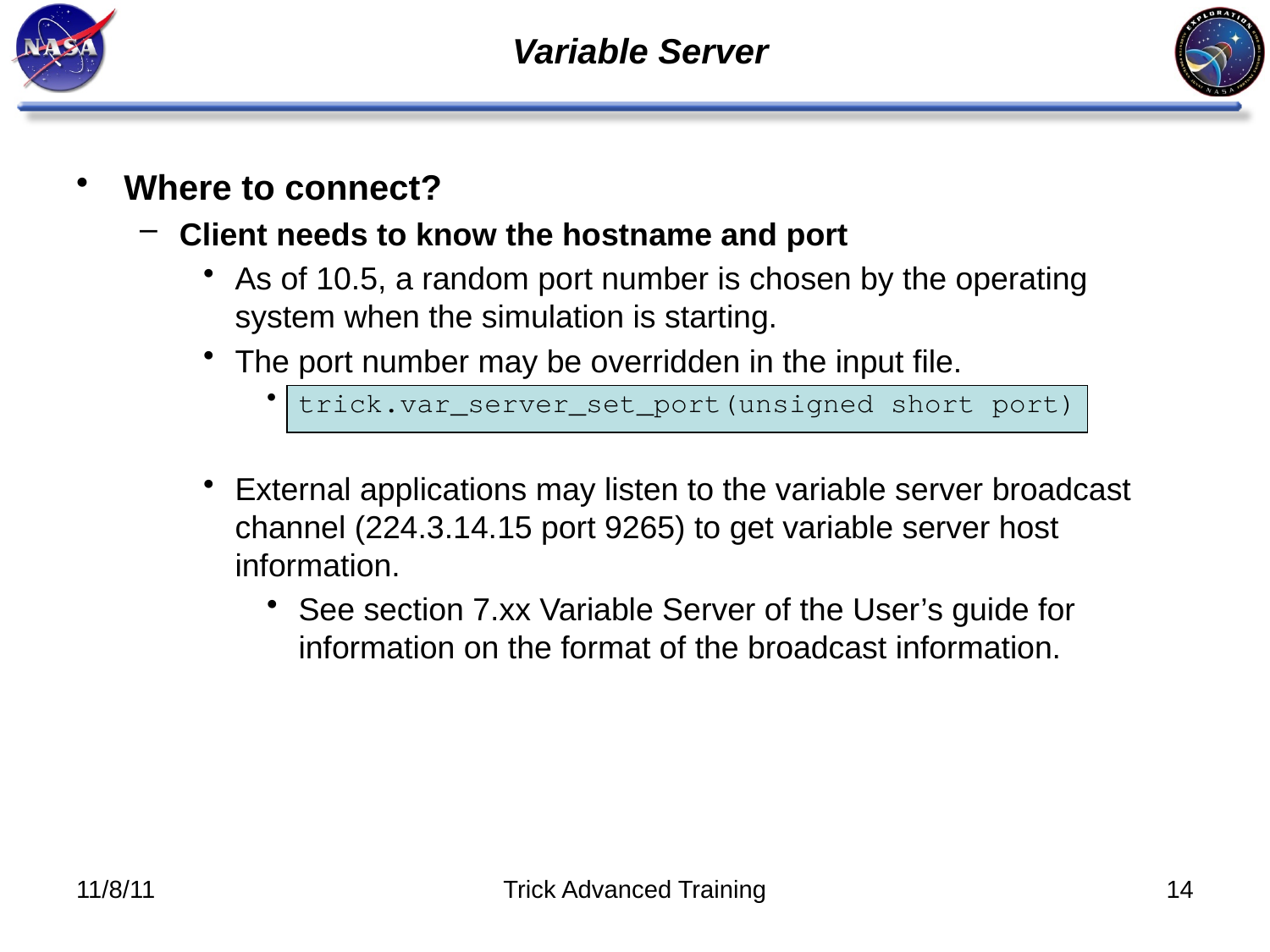

# Variable Server
Where to connect?
Client needs to know the hostname and port
As of 10.5, a random port number is chosen by the operating system when the simulation is starting.
The port number may be overridden in the input file.
trick.var_server_set_port(unsigned short port)

External applications may listen to the variable server broadcast channel (224.3.14.15 port 9265) to get variable server host information.
See section 7.xx Variable Server of the User’s guide for information on the format of the broadcast information.

11/8/11
Trick Advanced Training
14